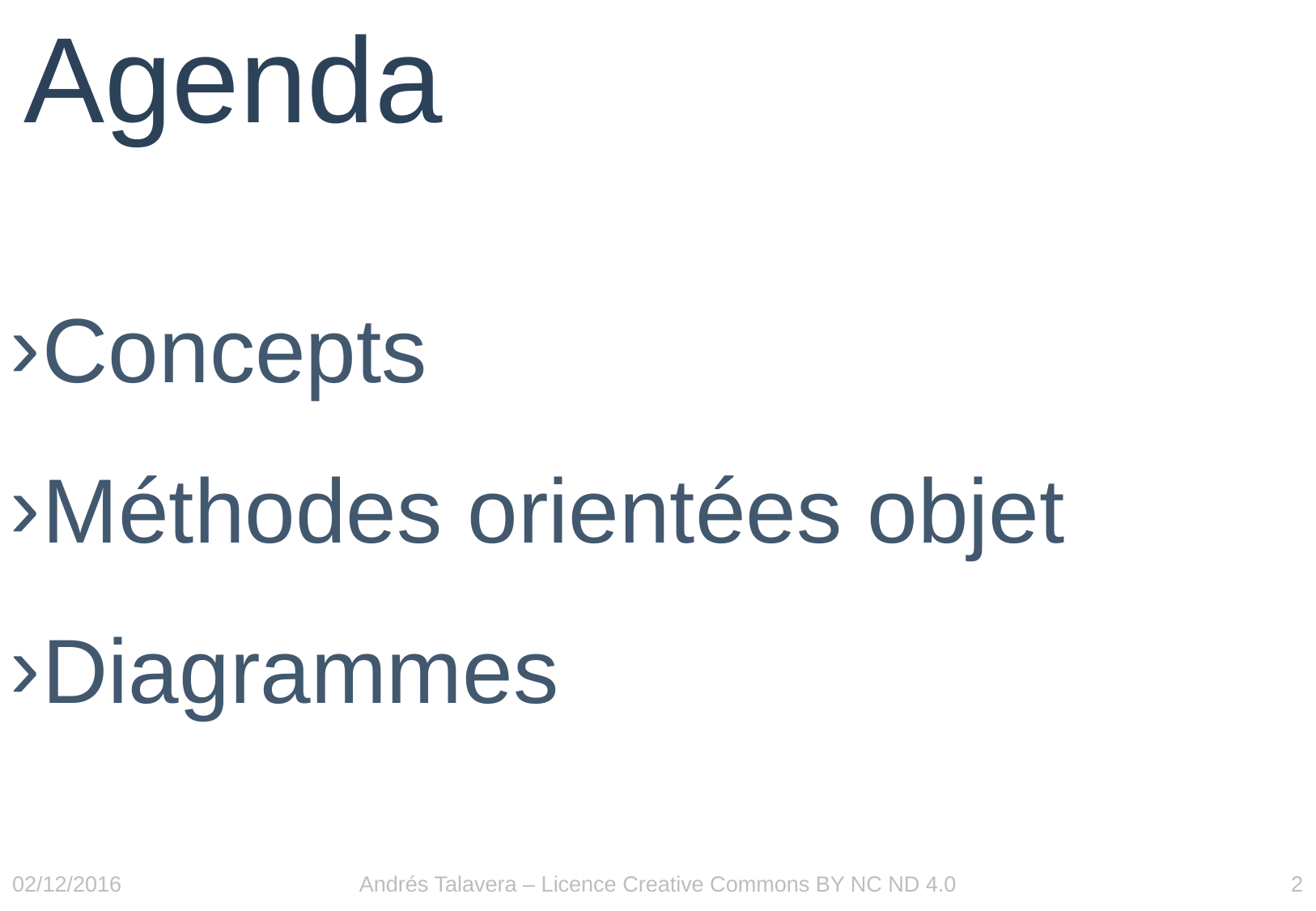

# Agenda
Concepts
Méthodes orientées objet
Diagrammes
02/12/2016
Andrés Talavera – Licence Creative Commons BY NC ND 4.0
2